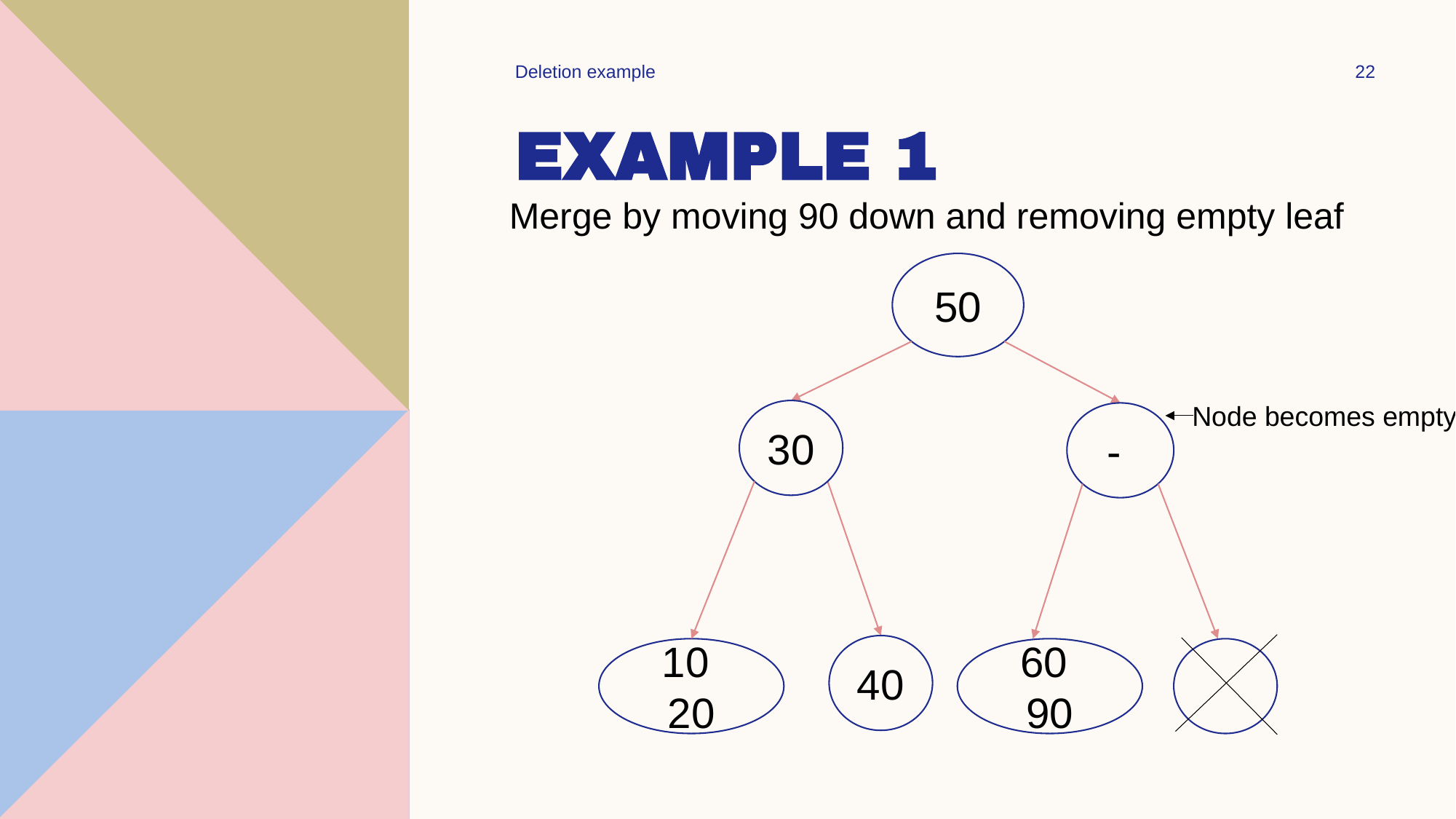

Deletion example
22
# Example 1
Merge by moving 90 down and removing empty leaf
50
Node becomes empty
30
-
40
10  20
60  90